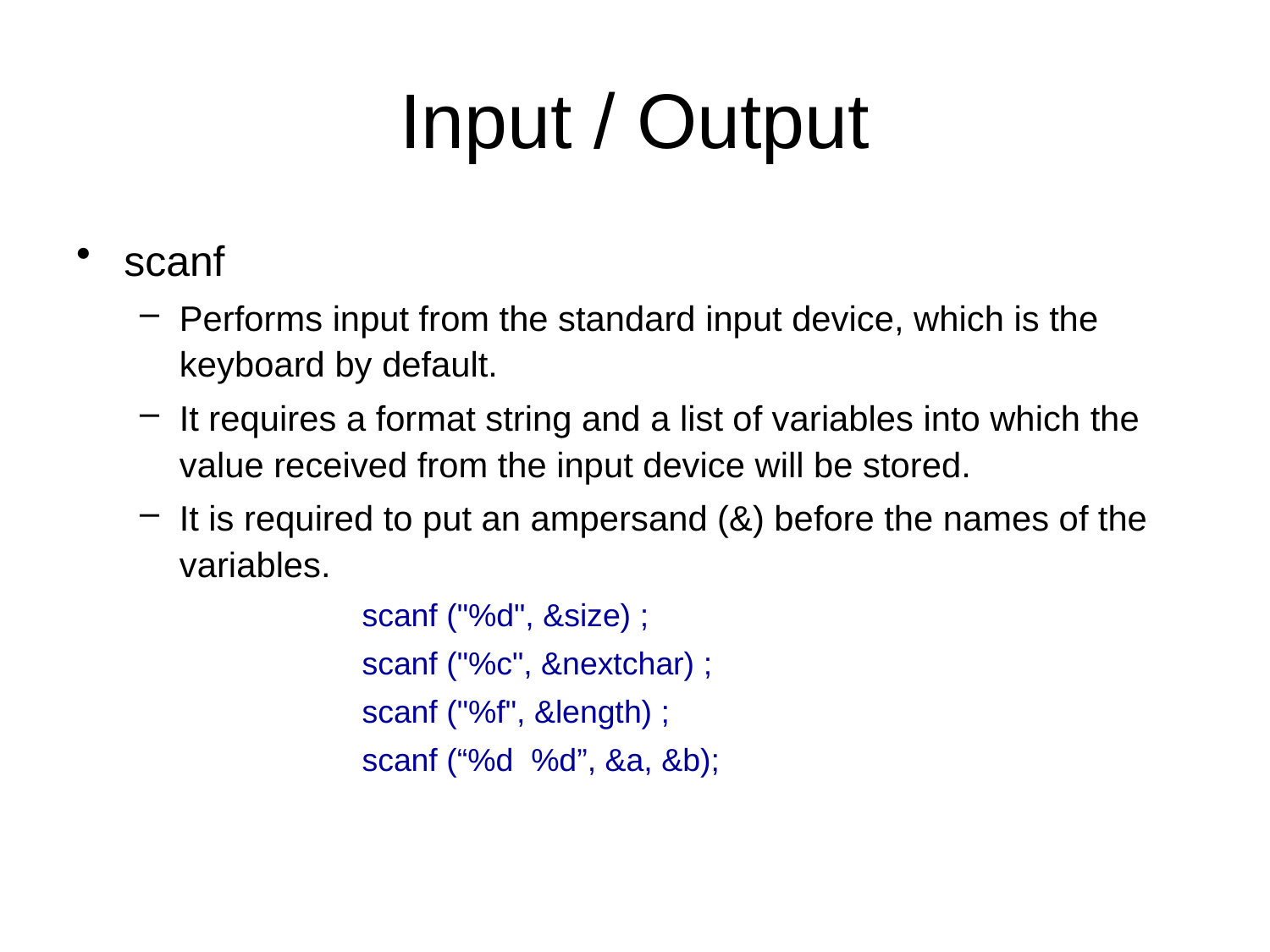

# Input / Output
scanf
Performs input from the standard input device, which is the keyboard by default.
It requires a format string and a list of variables into which the value received from the input device will be stored.
It is required to put an ampersand (&) before the names of the variables.
		scanf ("%d", &size) ;
		scanf ("%c", &nextchar) ;
		scanf ("%f", &length) ;
		scanf (“%d  %d”, &a, &b);